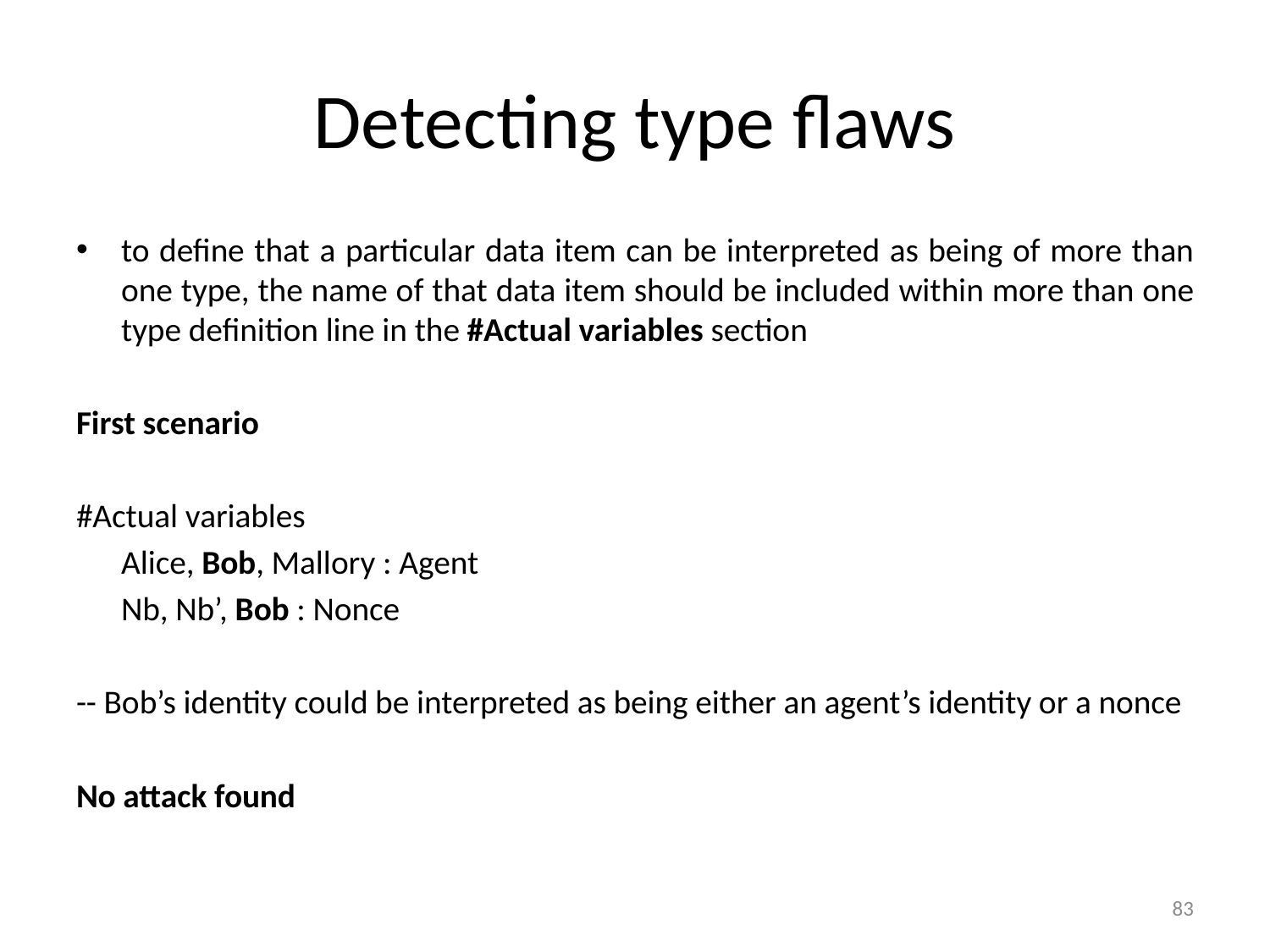

# Detecting type flaws
to define that a particular data item can be interpreted as being of more than one type, the name of that data item should be included within more than one type definition line in the #Actual variables section

First scenario

#Actual variables
	Alice, Bob, Mallory : Agent
	Nb, Nb’, Bob : Nonce

-- Bob’s identity could be interpreted as being either an agent’s identity or a nonce

No attack found
83